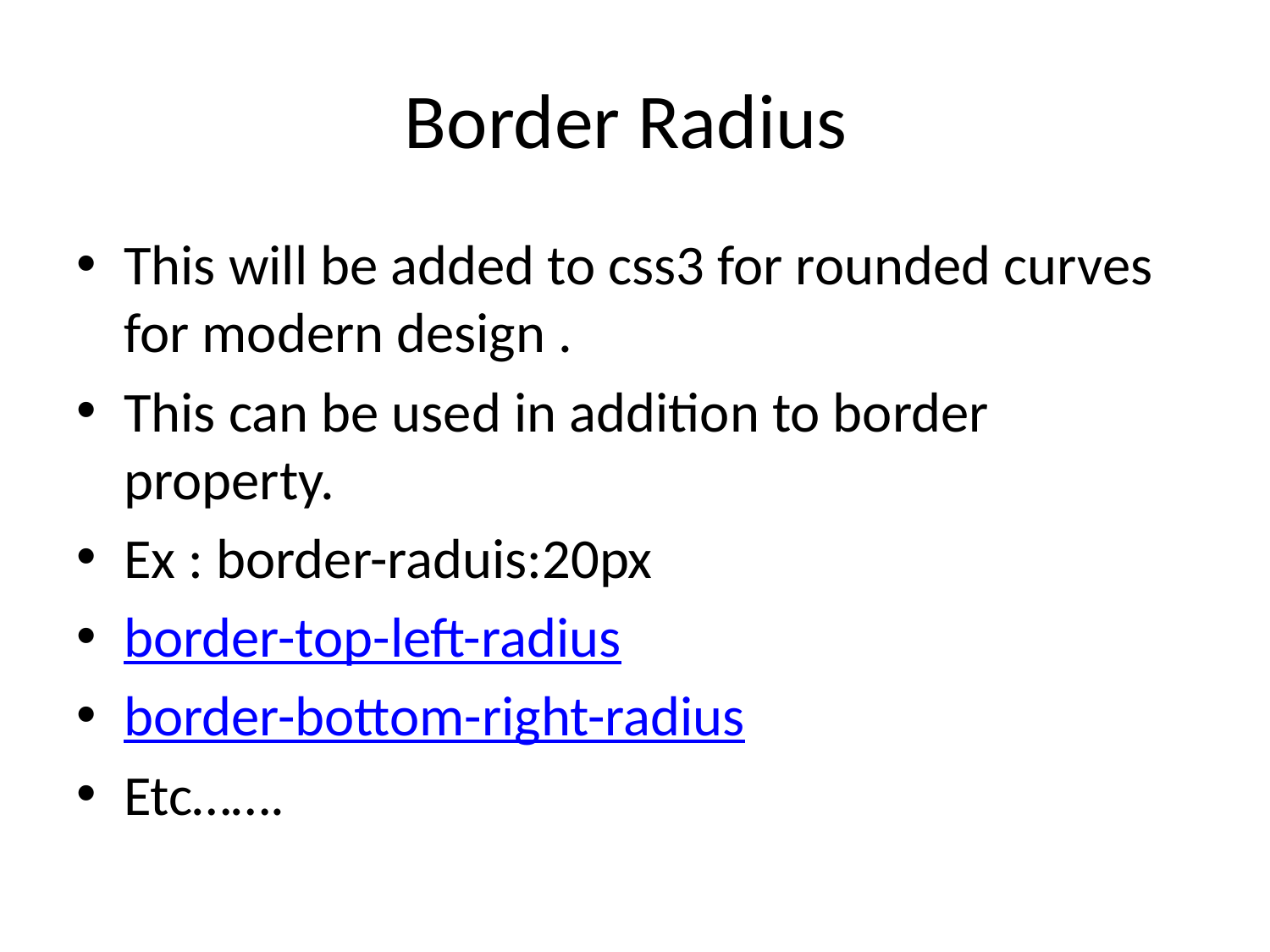

# Border Radius
This will be added to css3 for rounded curves for modern design .
This can be used in addition to border property.
Ex : border-raduis:20px
border-top-left-radius
border-bottom-right-radius
Etc…….